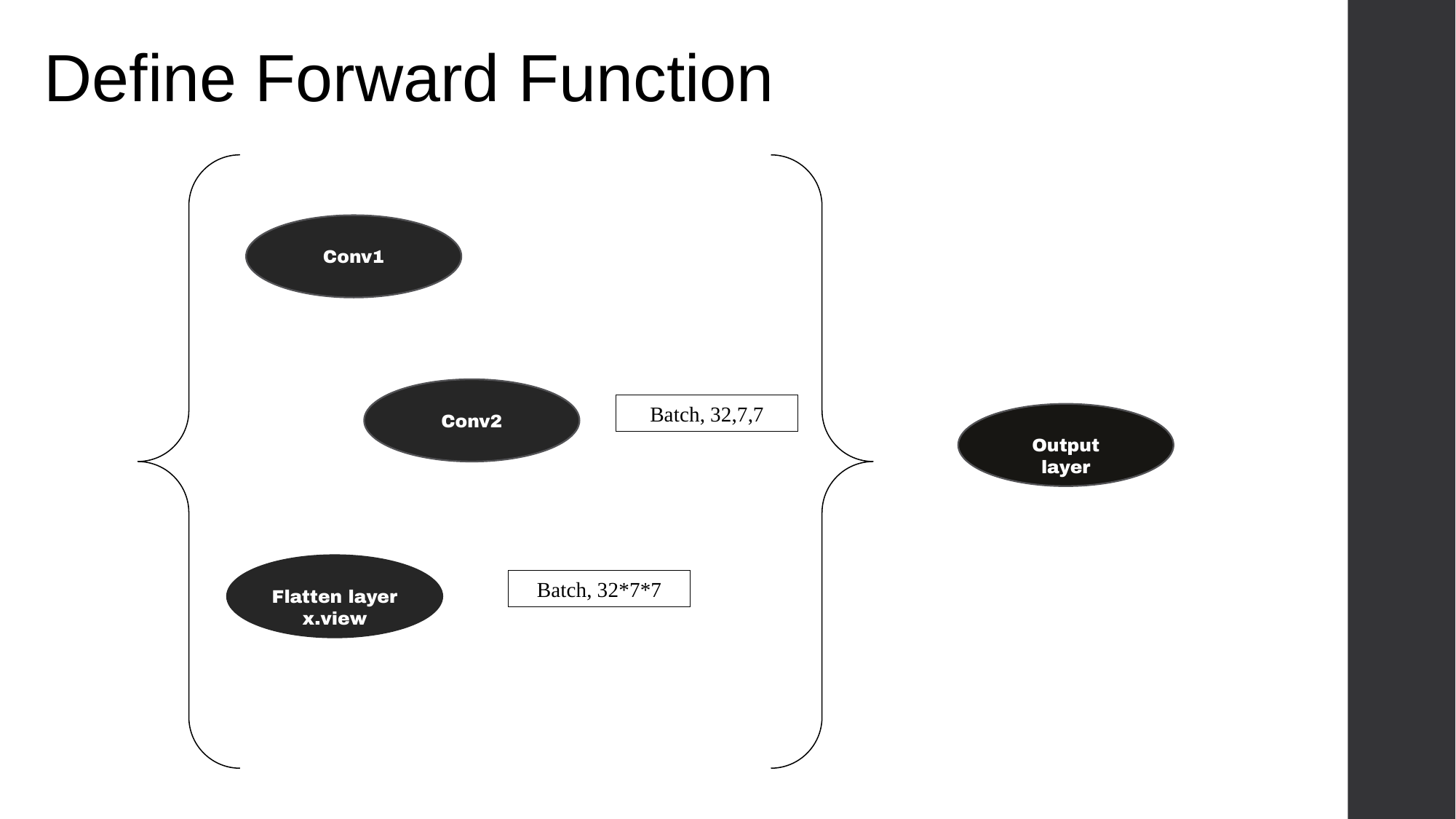

Define Forward Function

Conv1

Conv2
Batch, 32,7,7

Flatten layer
x.view
Batch, 32*7*7

Output
layer